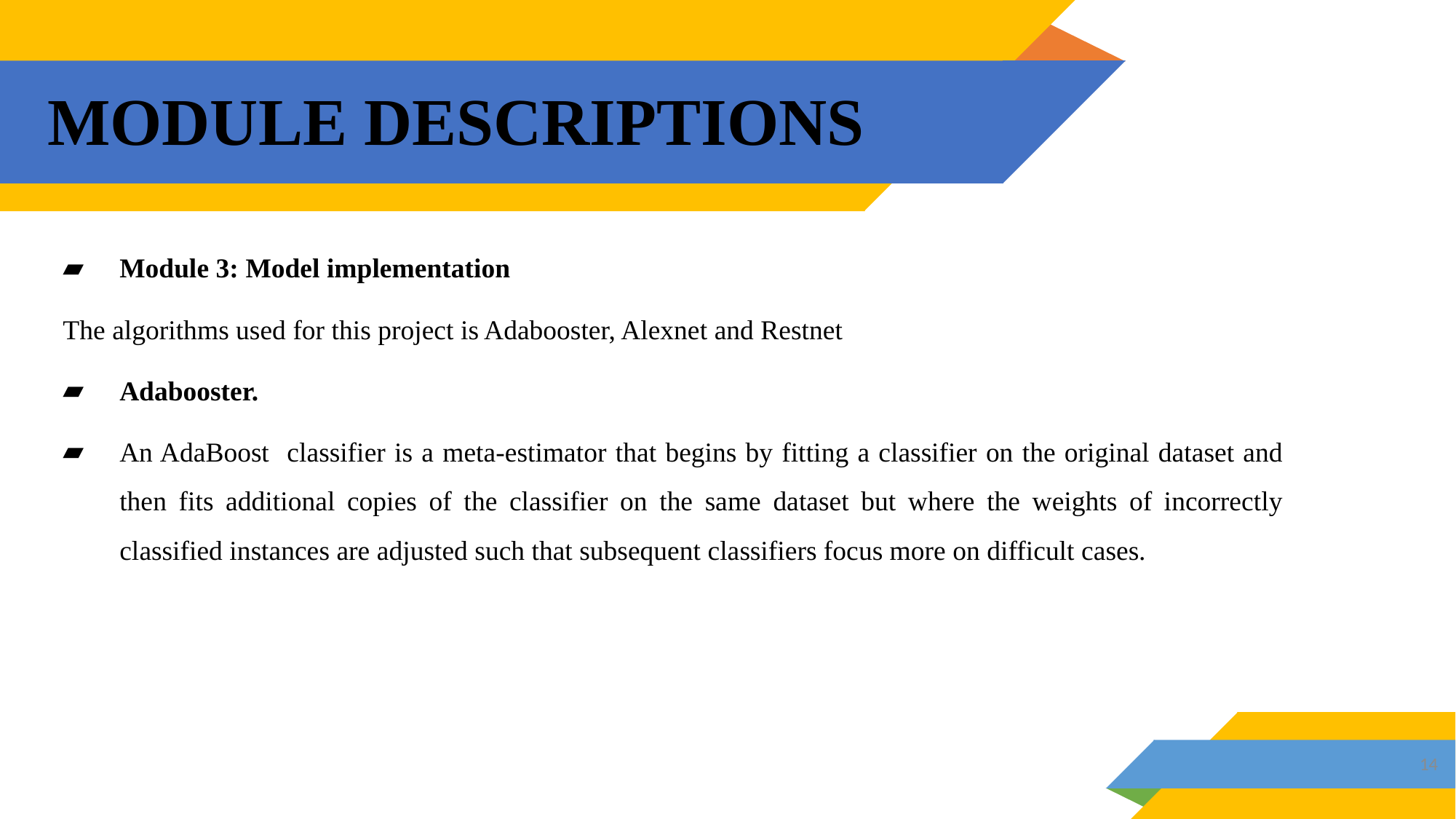

# MODULE DESCRIPTIONS
Module 3: Model implementation
The algorithms used for this project is Adabooster, Alexnet and Restnet
Adabooster.
An AdaBoost  classifier is a meta-estimator that begins by fitting a classifier on the original dataset and then fits additional copies of the classifier on the same dataset but where the weights of incorrectly classified instances are adjusted such that subsequent classifiers focus more on difficult cases.
14